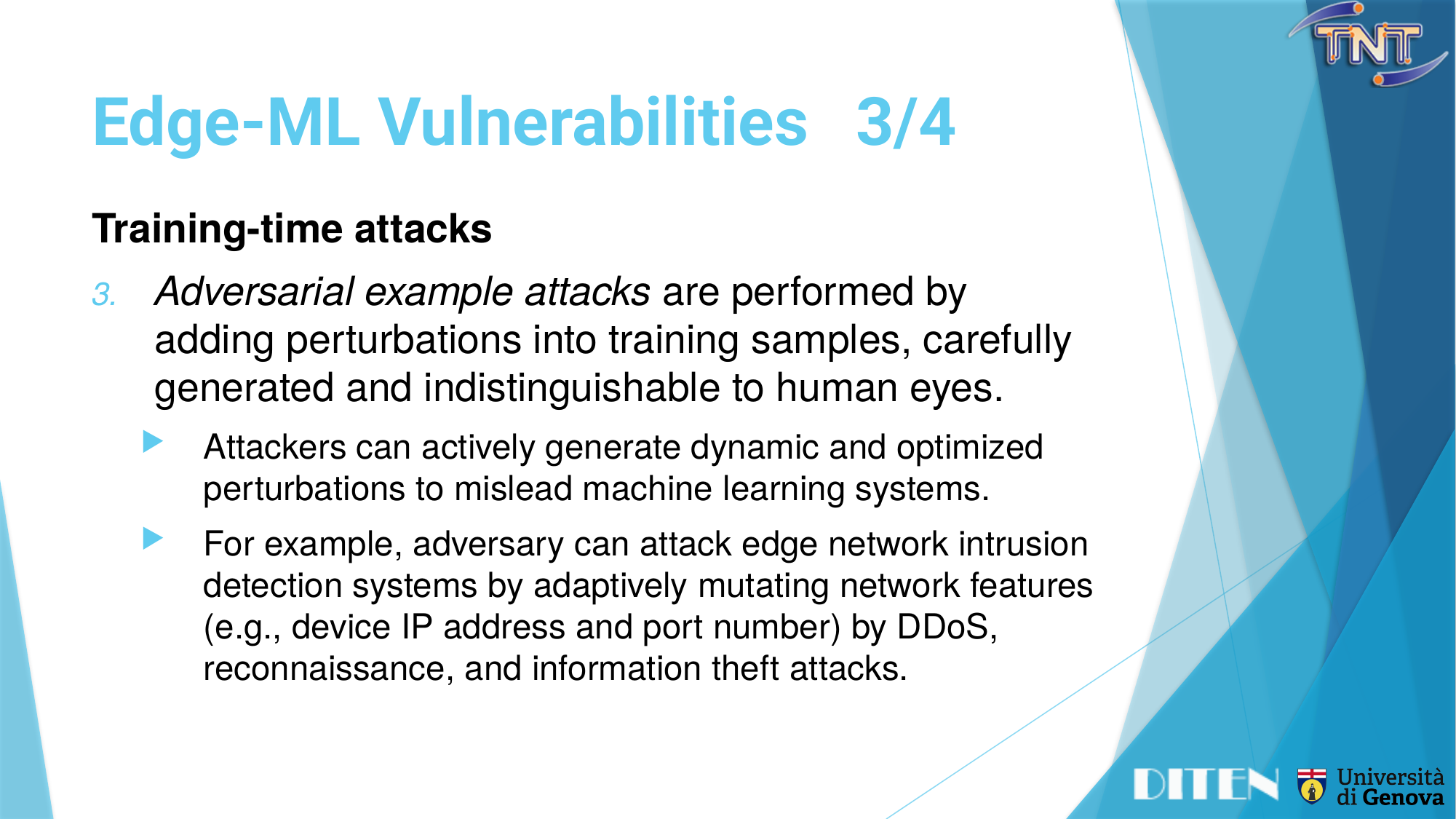

# Edge-ML Vulnerabilities	3/4
Training-time attacks
Adversarial example attacks are performed by adding perturbations into training samples, carefully generated and indistinguishable to human eyes.
Attackers can actively generate dynamic and optimized perturbations to mislead machine learning systems.
For example, adversary can attack edge network intrusion detection systems by adaptively mutating network features (e.g., device IP address and port number) by DDoS, reconnaissance, and information theft attacks.